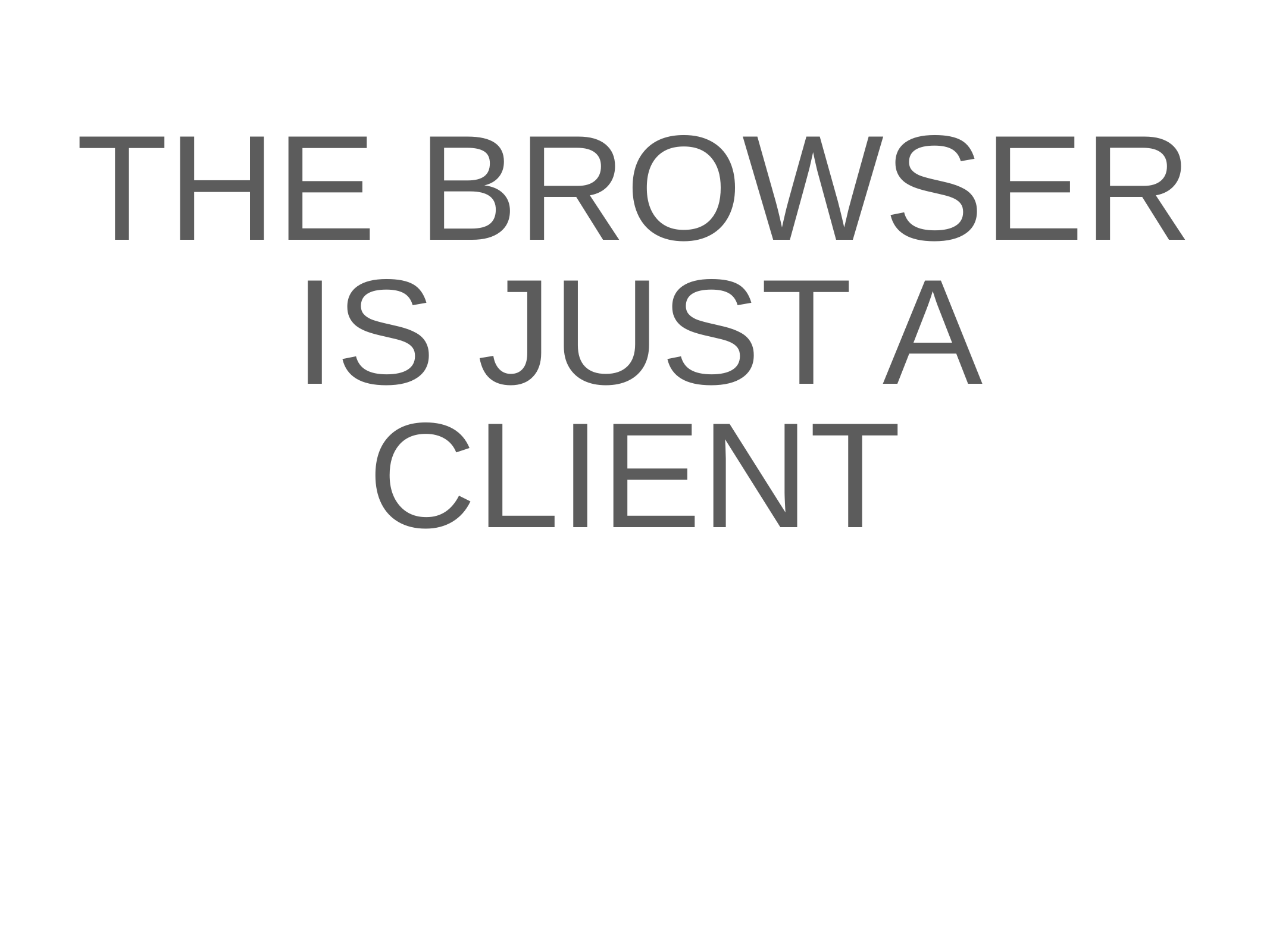

# The Browser Is Just A Client